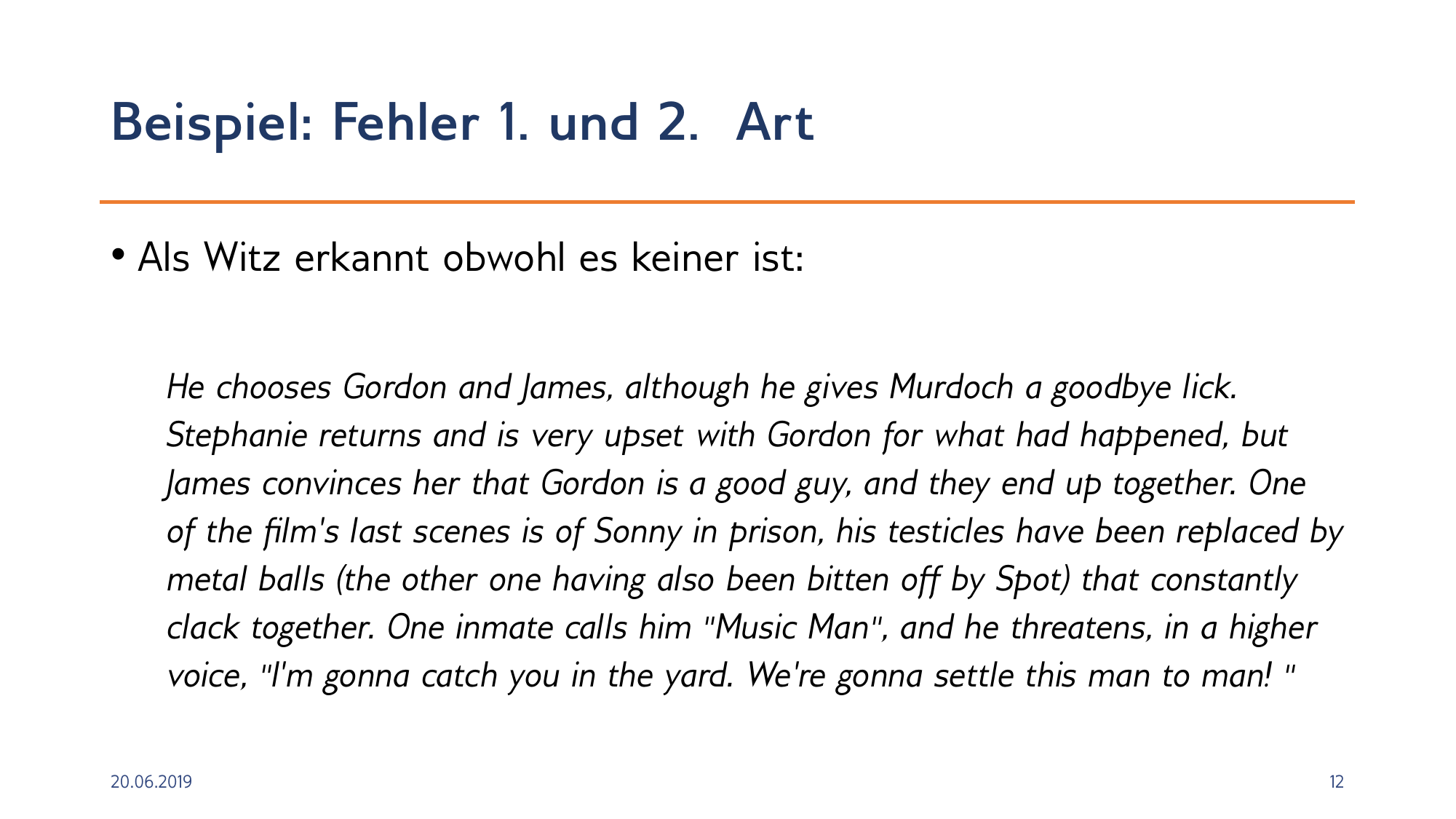

# Beispiel: Fehler 1. und 2.  Art

Als Witz erkannt obwohl es keiner ist:

He chooses Gordon and James, although he gives Murdoch a goodbye lick. Stephanie returns and is very upset with Gordon for what had happened, but James convinces her that Gordon is a good guy, and they end up together. One of the film's last scenes is of Sonny in prison, his testicles have been replaced by metal balls (the other one having also been bitten off by Spot) that constantly clack together. One inmate calls him "Music Man", and he threatens, in a higher voice, "I'm gonna catch you in the yard. We're gonna settle this man to man! "
20.06.2019
12